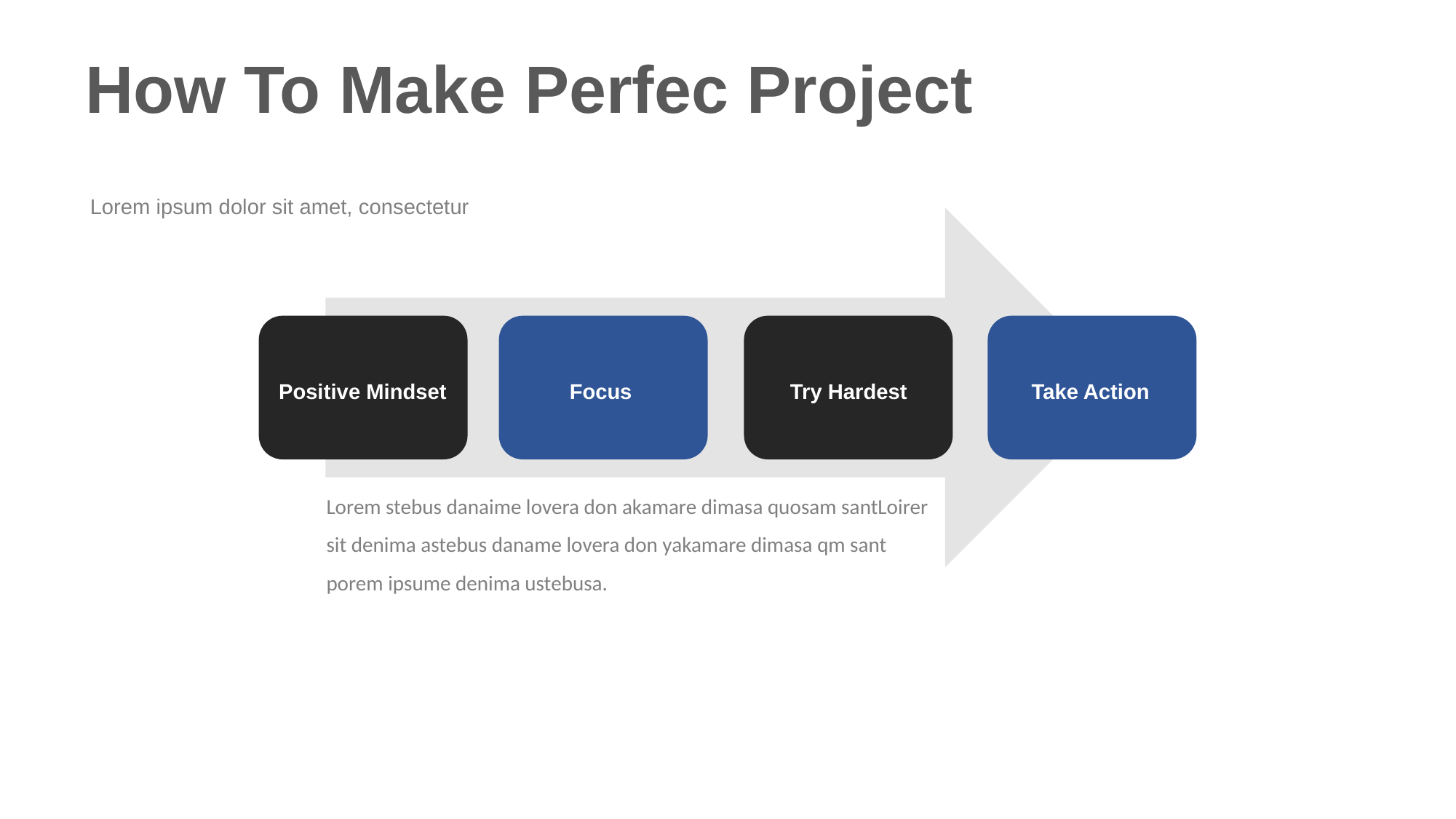

How To Make Perfec Project
Lorem ipsum dolor sit amet, consectetur

Positive Mindset
Positive Mindset

Focus
Focus

Try Hardest
Try Hardest

Take Action
Take Action
Lorem stebus danaime lovera don akamare dimasa quosam santLoirer sit denima astebus daname lovera don yakamare dimasa qm sant porem ipsume denima ustebusa.